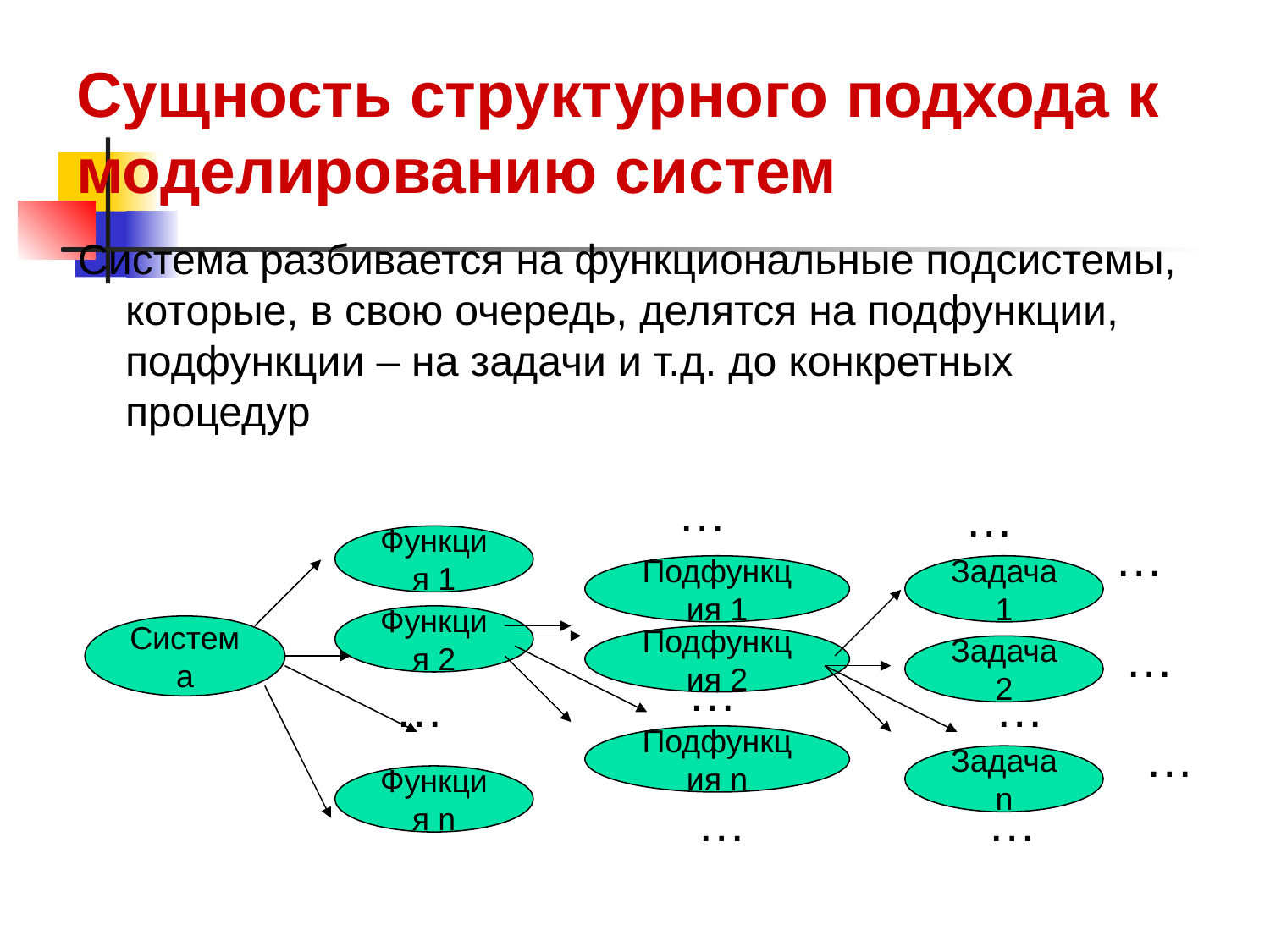

# Сущность структурного подхода к моделированию систем
Система разбивается на функциональные подсистемы, которые, в свою очередь, делятся на подфункции, подфункции – на задачи и т.д. до конкретных процедур
…
Подфункция 1
…
…
Задача 1
Функция 1
Функция 2
Система
…
Задача 2
Подфункция 2
…
Подфункция n
…
…
…
…
Задача n
…
Функция n